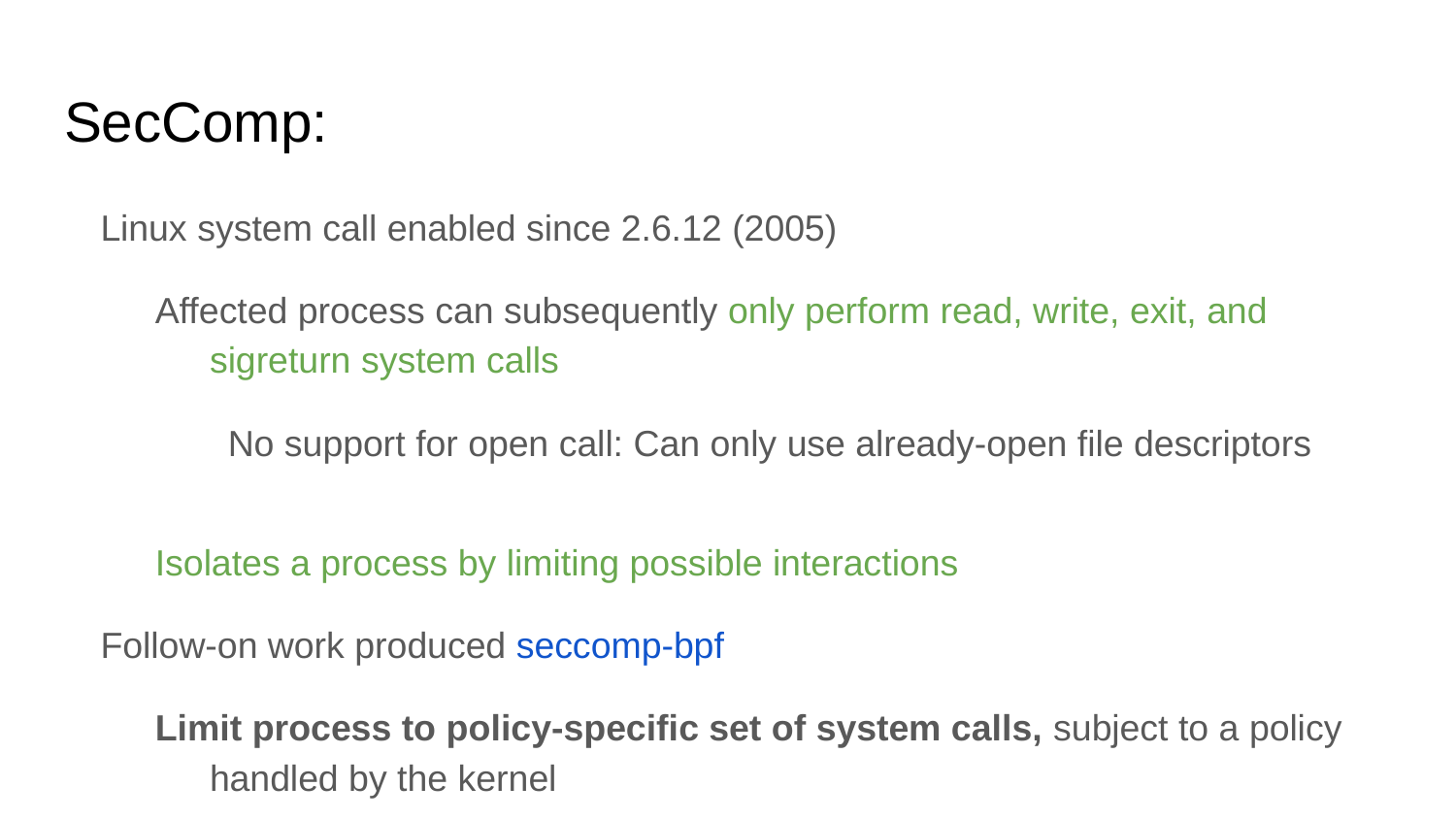

# SecComp:
Linux system call enabled since 2.6.12 (2005)
Affected process can subsequently only perform read, write, exit, and sigreturn system calls
No support for open call: Can only use already-open file descriptors
Isolates a process by limiting possible interactions
Follow-on work produced seccomp-bpf
Limit process to policy-specific set of system calls, subject to a policy handled by the kernel
Policy akin to Berkeley Packet Filters (BPF)
Used by Chrome, OpenSSH, vsftpd, and others